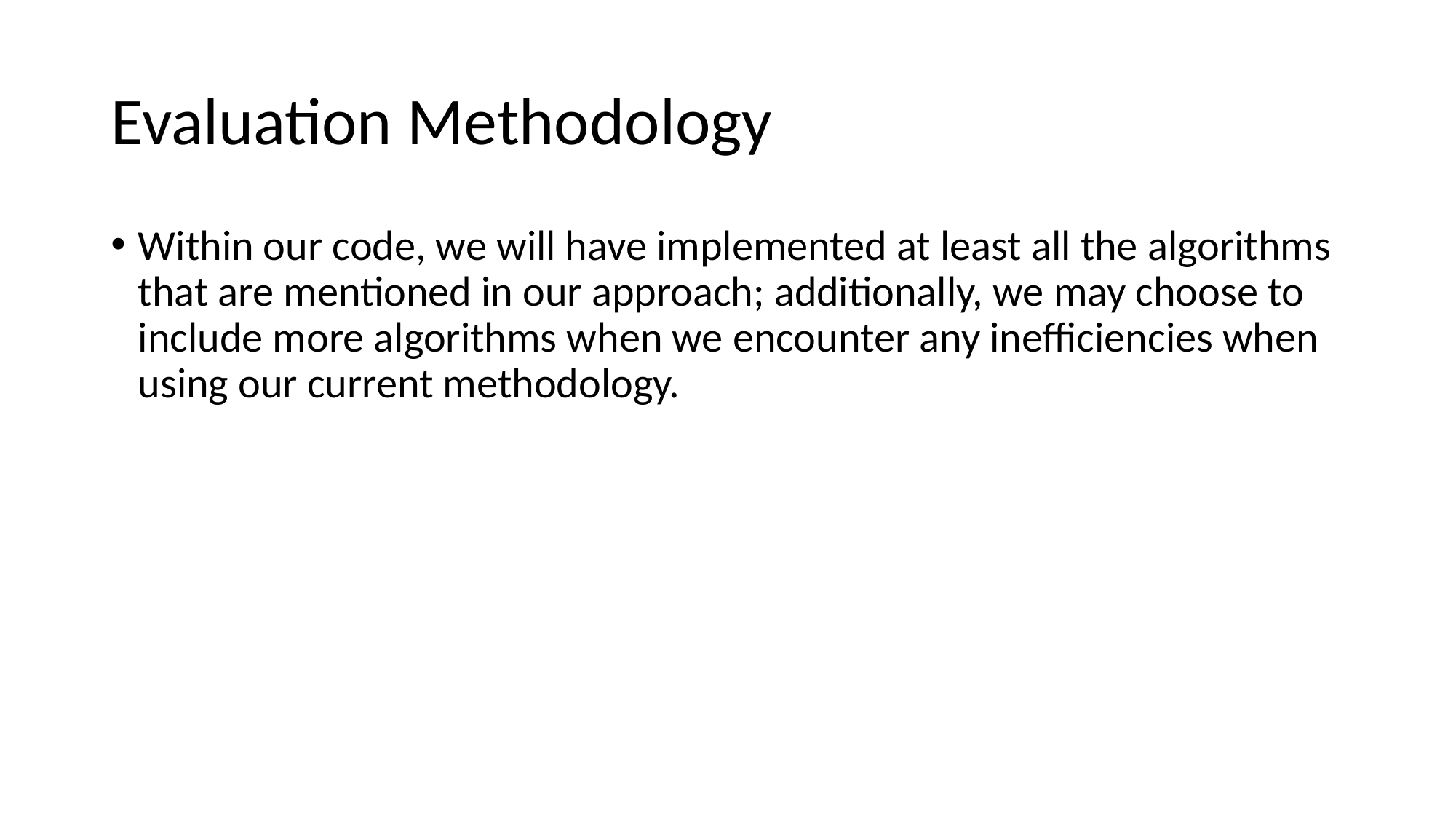

# Evaluation Methodology
Within our code, we will have implemented at least all the algorithms that are mentioned in our approach; additionally, we may choose to include more algorithms when we encounter any inefficiencies when using our current methodology.